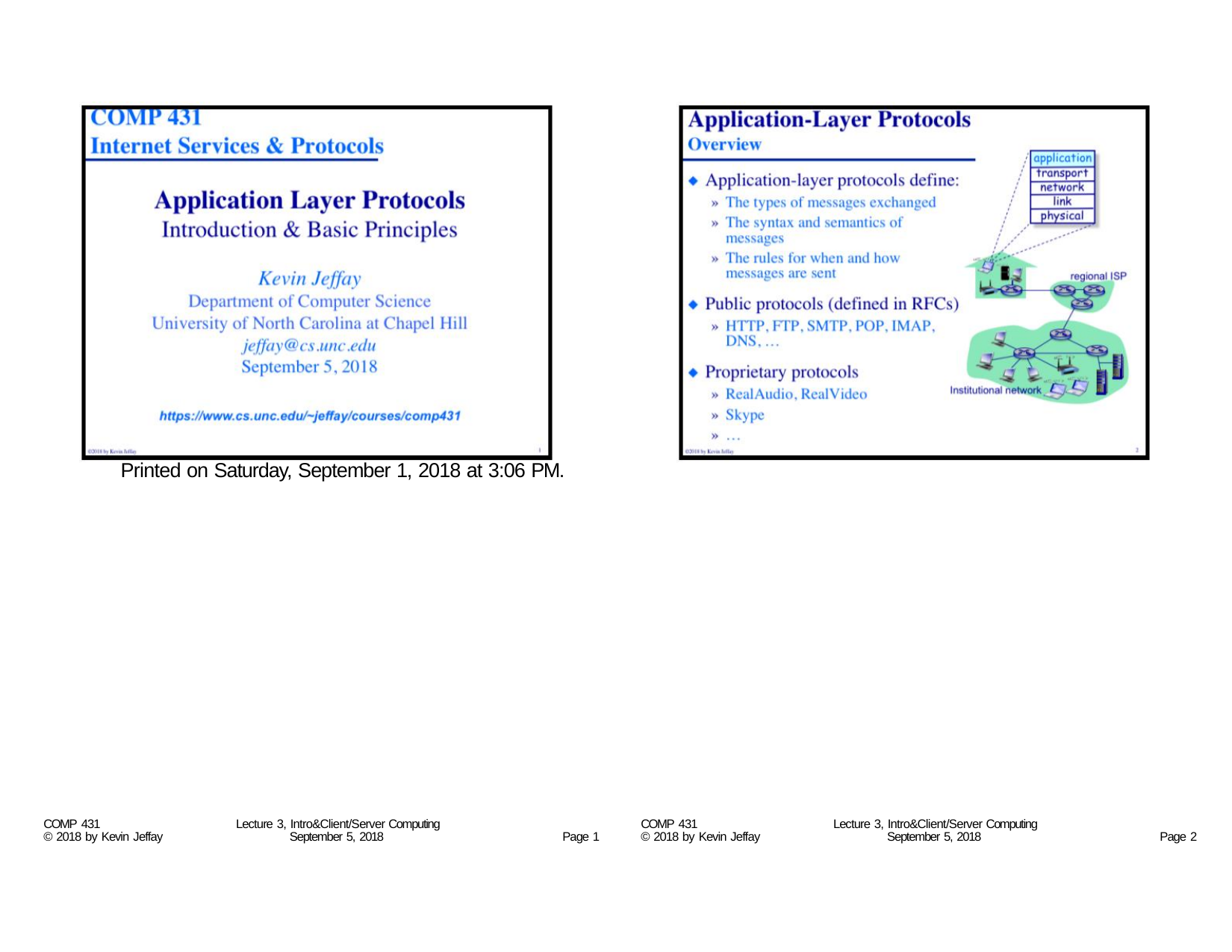

Printed on Saturday, September 1, 2018 at 3:06 PM.
COMP 431
© 2018 by Kevin Jeffay
Lecture 3, Intro&Client/Server Computing
COMP 431
© 2018 by Kevin Jeffay
Lecture 3, Intro&Client/Server Computing
September 5, 2018
September 5, 2018
Page 1
Page 2